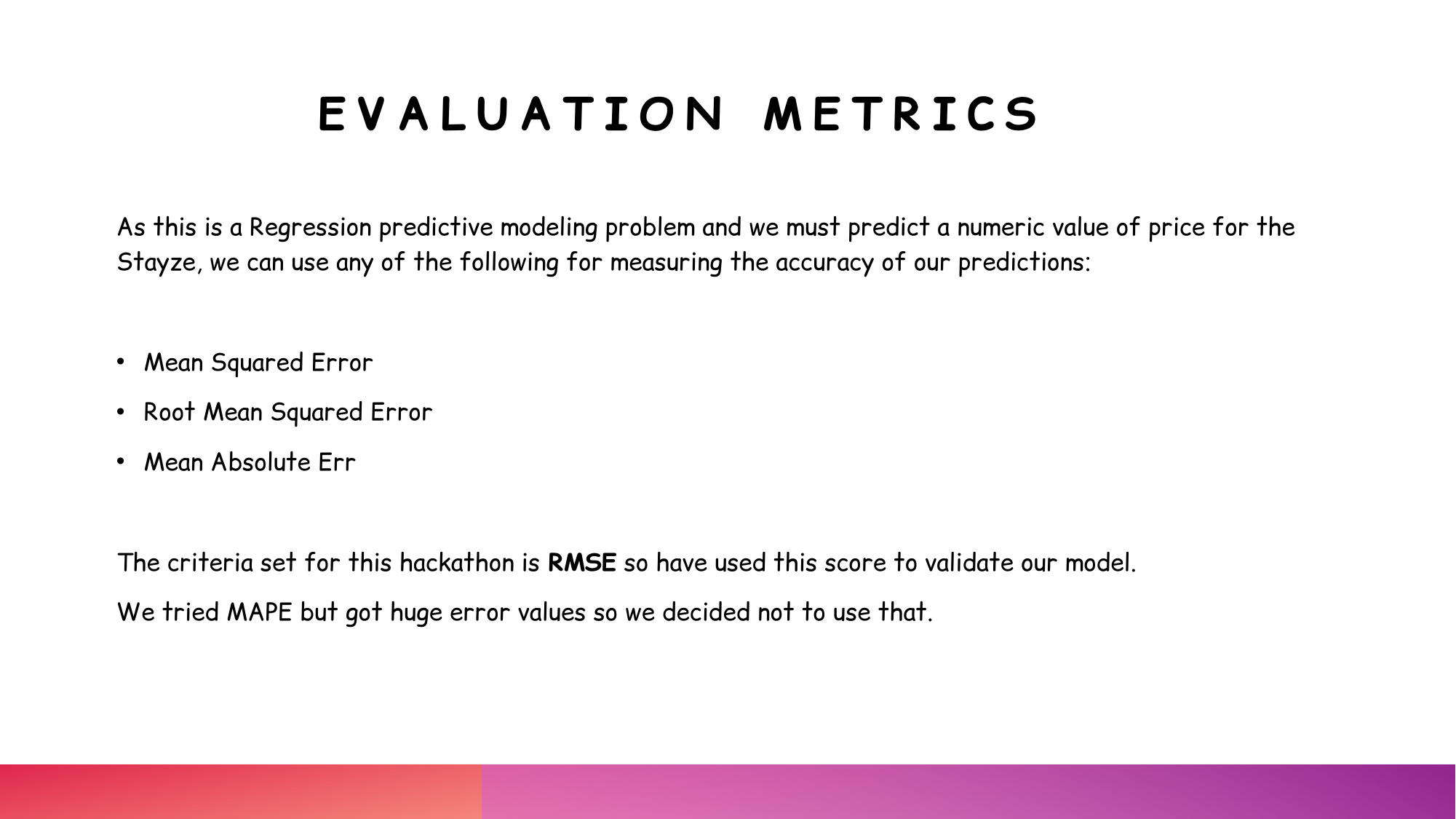

# Evaluation metrics
As this is a Regression predictive modeling problem and we must predict a numeric value of price for the Stayze, we can use any of the following for measuring the accuracy of our predictions:

Mean Squared Error
Root Mean Squared Error
Mean Absolute Err

The criteria set for this hackathon is RMSE so have used this score to validate our model.
We tried MAPE but got huge error values so we decided not to use that.